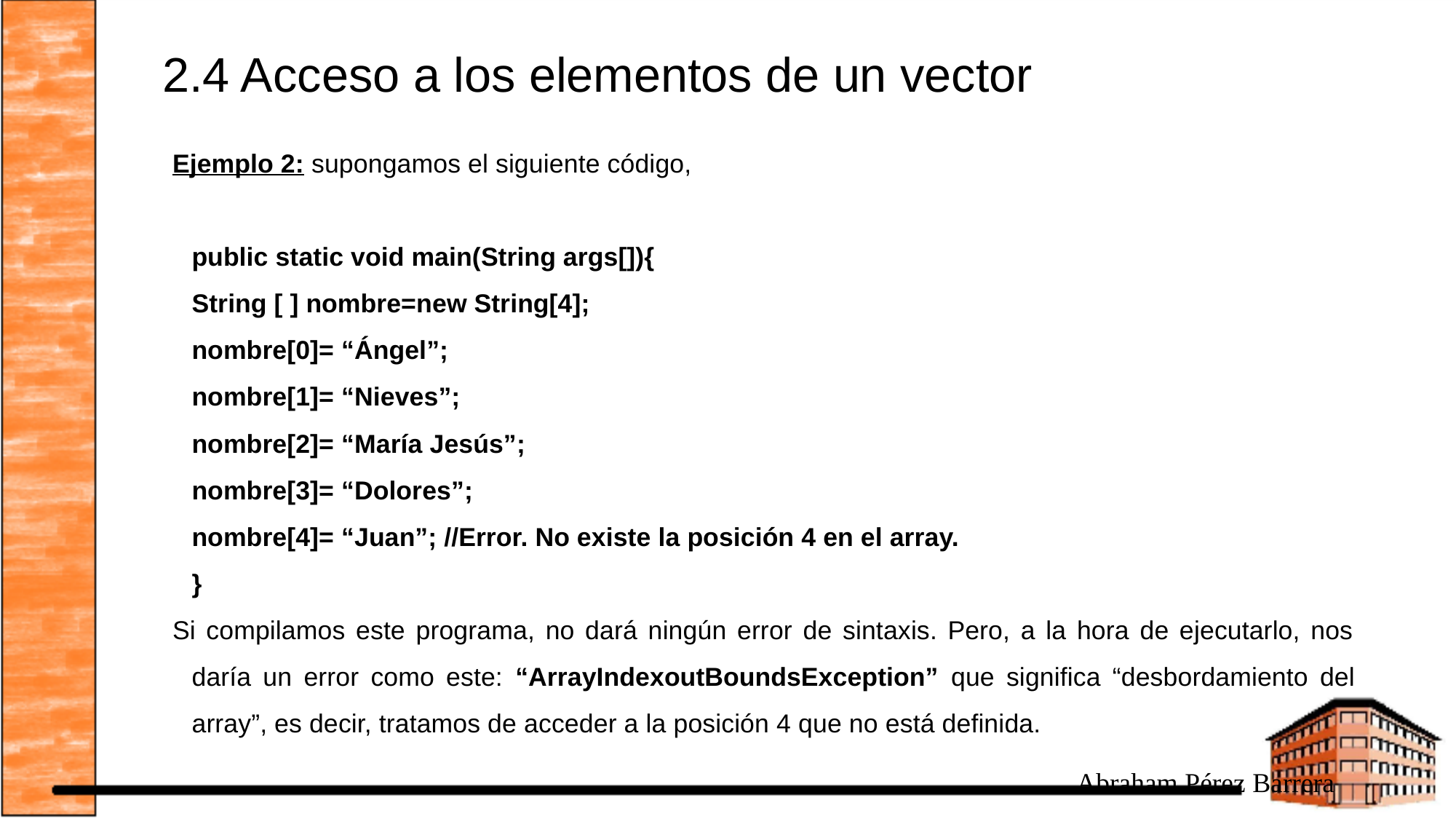

# 2.4 Acceso a los elementos de un vector
Ejemplo 2: supongamos el siguiente código,

	public static void main(String args[]){
		String [ ] nombre=new String[4];
		nombre[0]= “Ángel”;
		nombre[1]= “Nieves”;
		nombre[2]= “María Jesús”;
		nombre[3]= “Dolores”;
		nombre[4]= “Juan”; //Error. No existe la posición 4 en el array.
	}
Si compilamos este programa, no dará ningún error de sintaxis. Pero, a la hora de ejecutarlo, nos daría un error como este: “ArrayIndexoutBoundsException” que significa “desbordamiento del array”, es decir, tratamos de acceder a la posición 4 que no está definida.